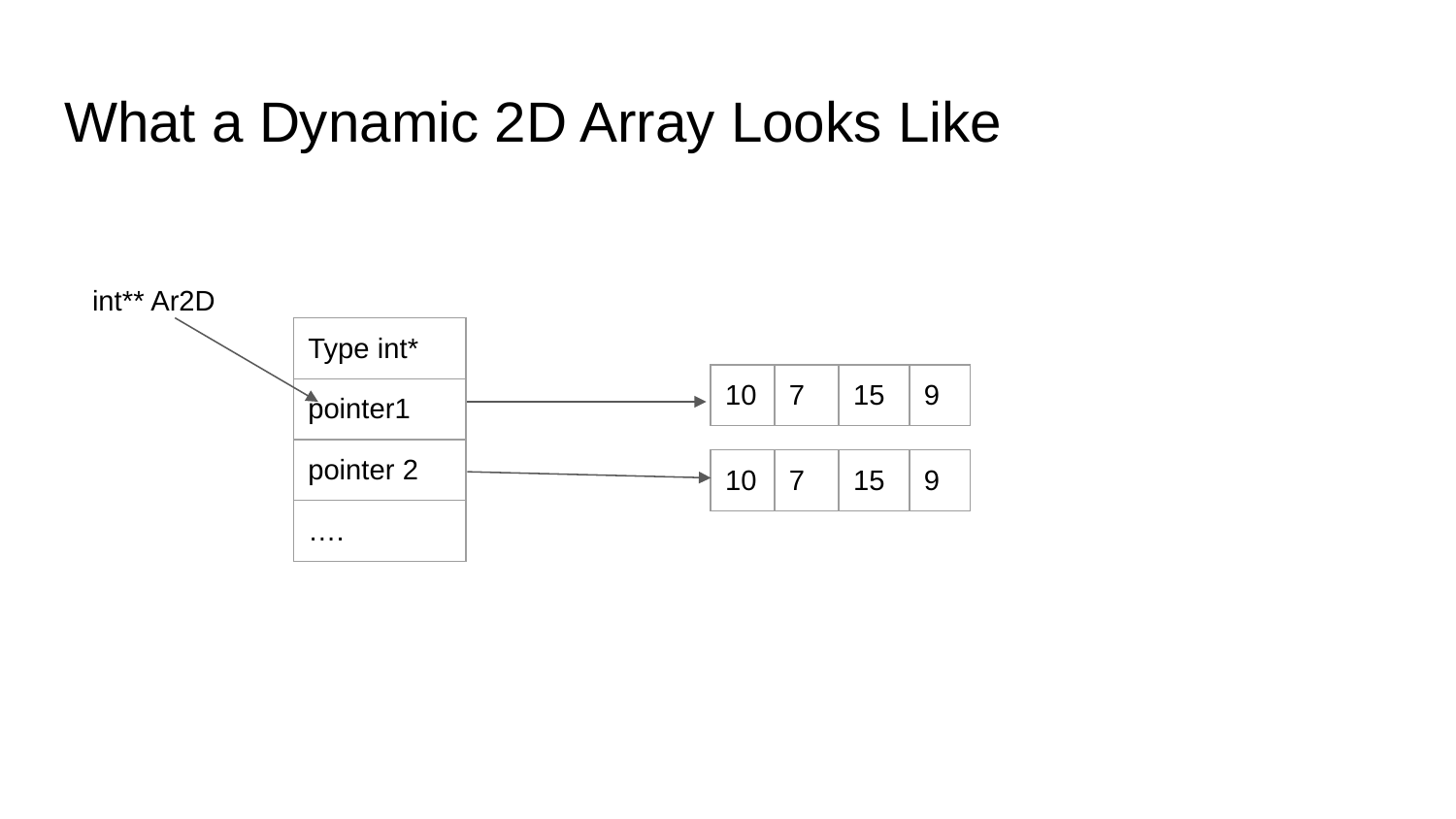

# What a Dynamic 2D Array Looks Like

int** Ar2D
| Type int\* |
| --- |
| pointer1 |
| pointer 2 |
| …. |
| 10 | 7 | 15 | 9 |
| --- | --- | --- | --- |
| 10 | 7 | 15 | 9 |
| --- | --- | --- | --- |